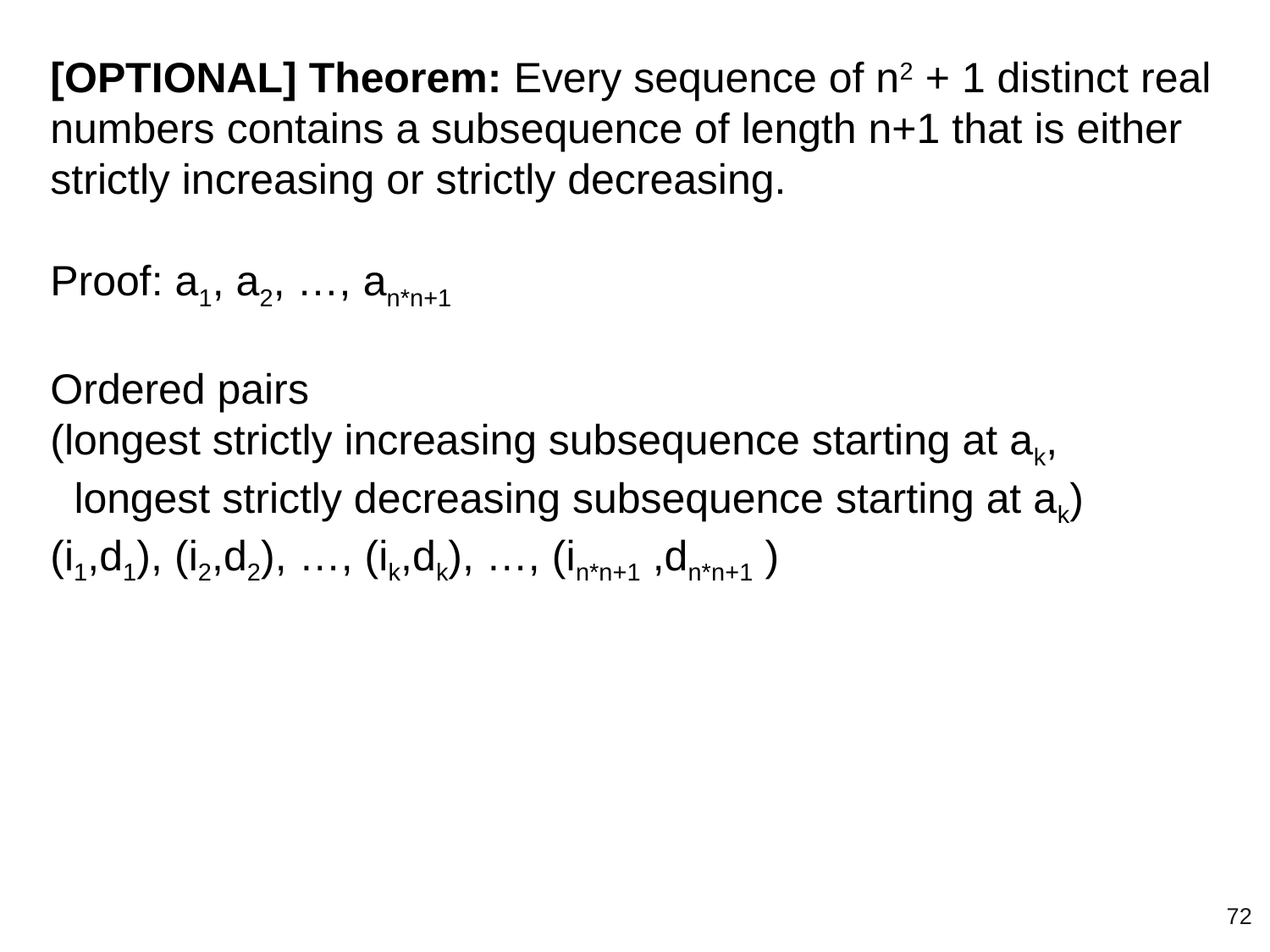

[OPTIONAL] Theorem: Every sequence of n2 + 1 distinct real numbers contains a subsequence of length n+1 that is either strictly increasing or strictly decreasing.

Proof: a1, a2, …, an*n+1

Ordered pairs
(longest strictly increasing subsequence starting at ak,
  longest strictly decreasing subsequence starting at ak)
(i1,d1), (i2,d2), …, (ik,dk), …, (in*n+1 ,dn*n+1 )
72